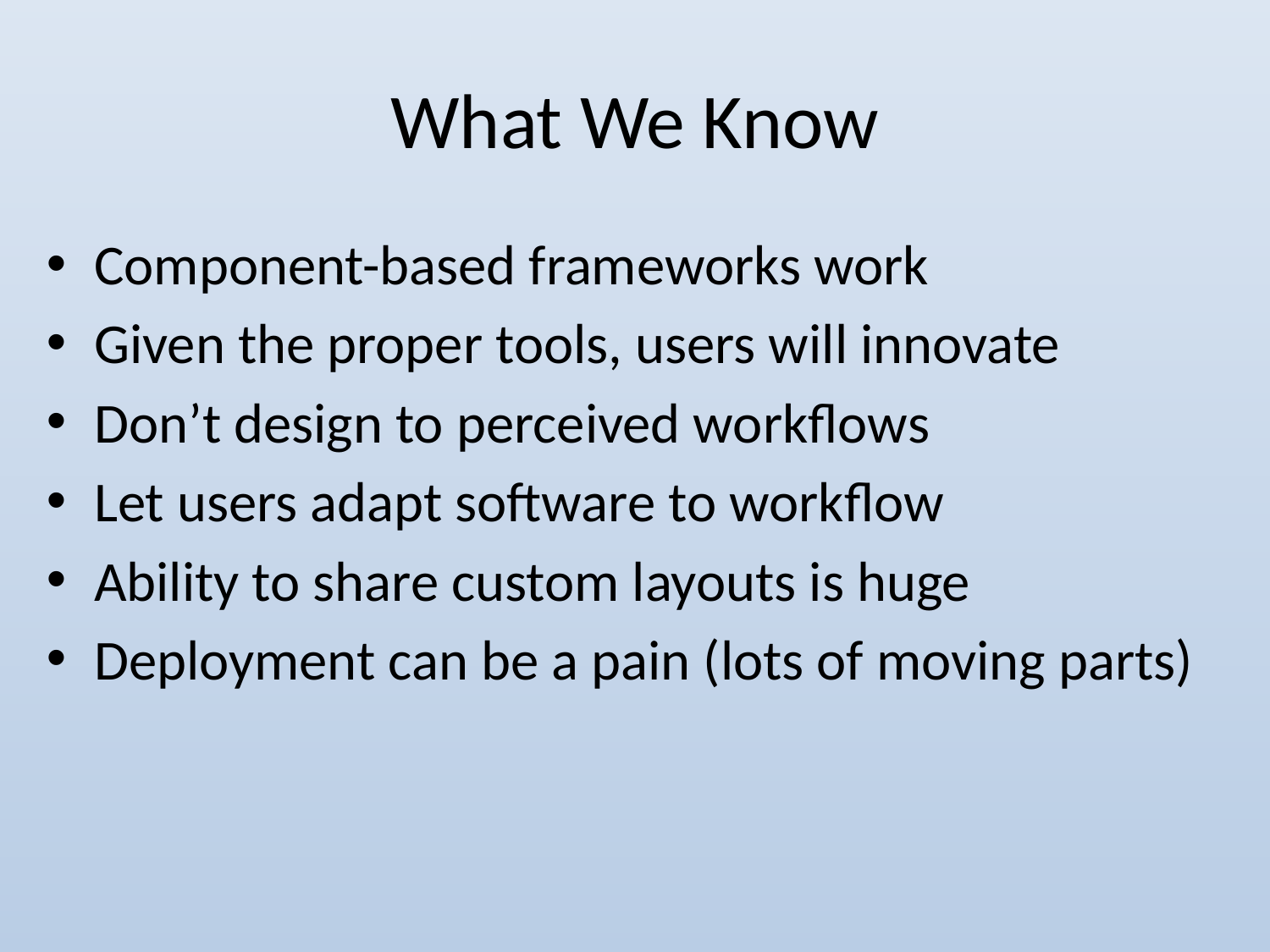

# What We Know
Component-based frameworks work
Given the proper tools, users will innovate
Don’t design to perceived workflows
Let users adapt software to workflow
Ability to share custom layouts is huge
Deployment can be a pain (lots of moving parts)